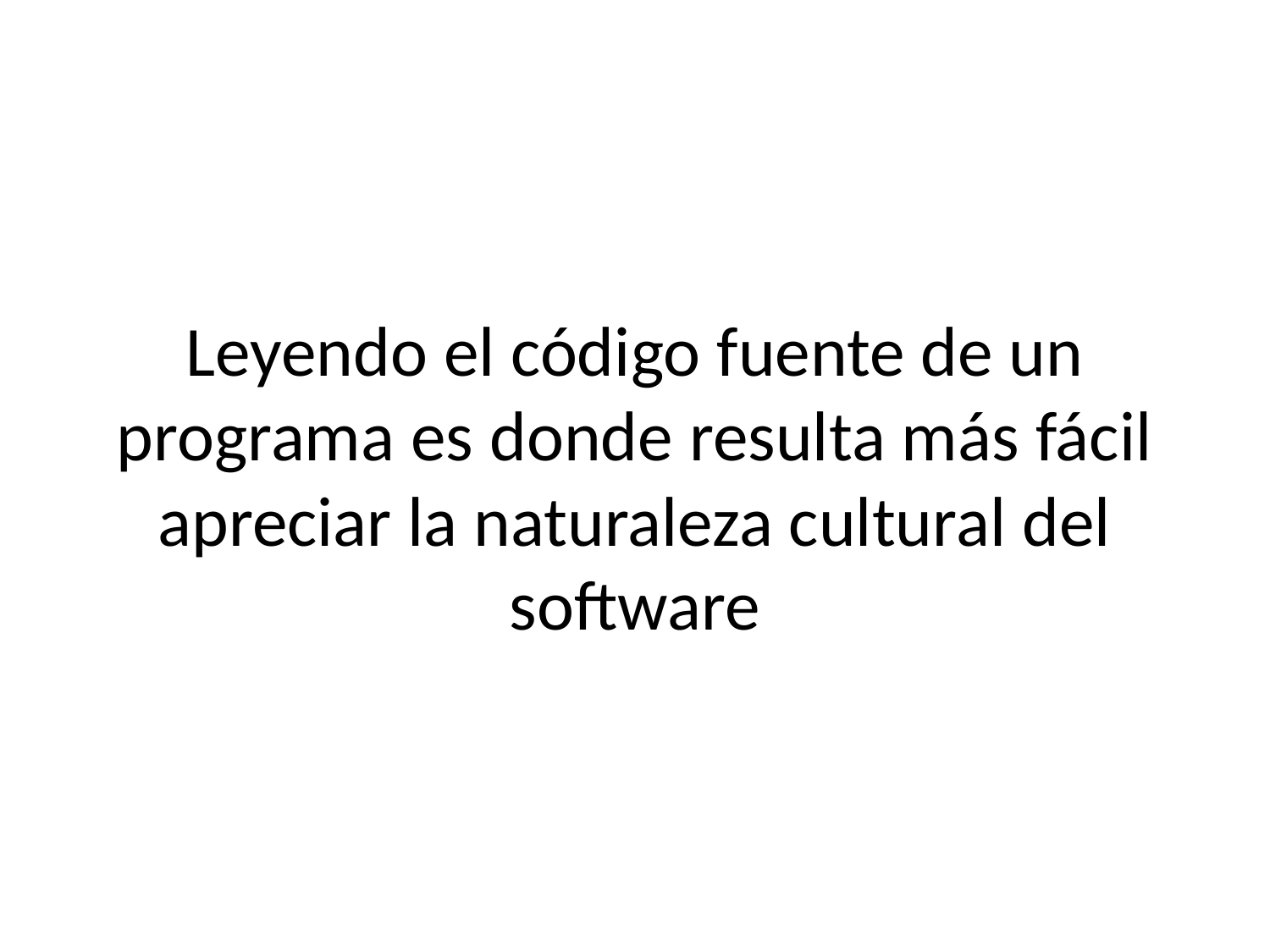

# Leyendo el código fuente de un programa es donde resulta más fácil apreciar la naturaleza cultural del software